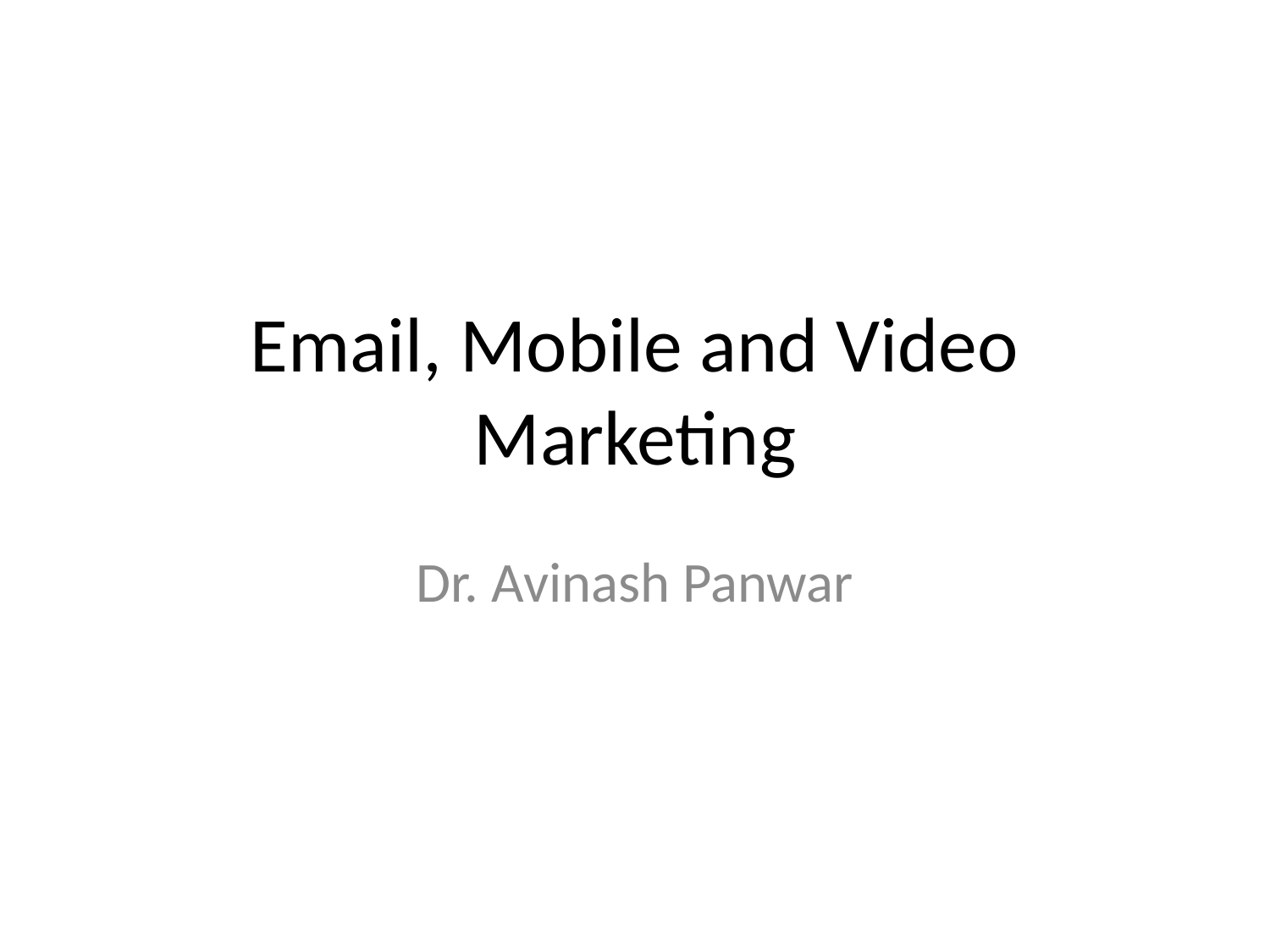

# Email, Mobile and Video Marketing
Dr. Avinash Panwar